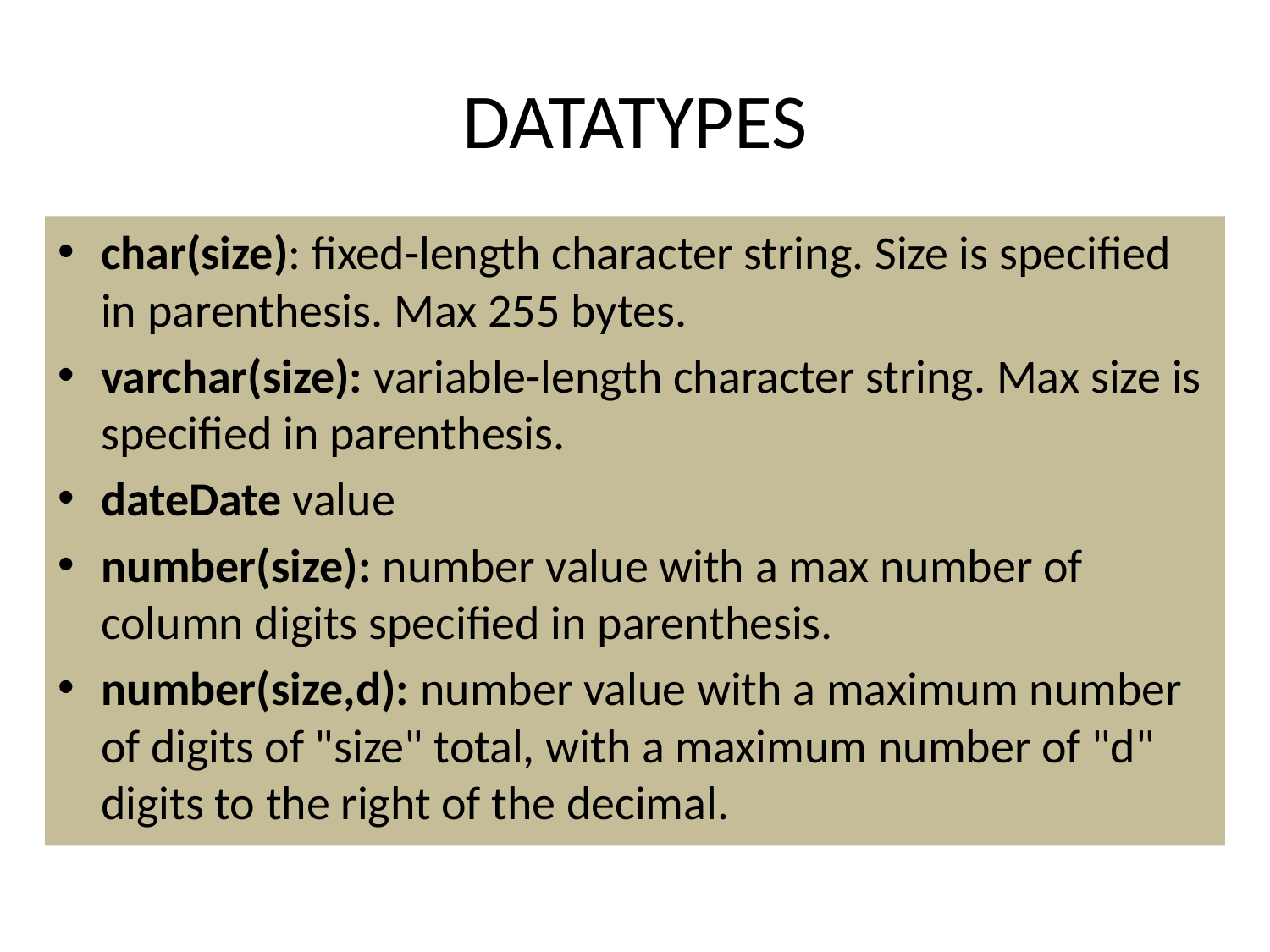

# DATATYPES
char(size): fixed-length character string. Size is specified in parenthesis. Max 255 bytes.
varchar(size): variable-length character string. Max size is specified in parenthesis.
dateDate value
number(size): number value with a max number of column digits specified in parenthesis.
number(size,d): number value with a maximum number of digits of "size" total, with a maximum number of "d" digits to the right of the decimal.